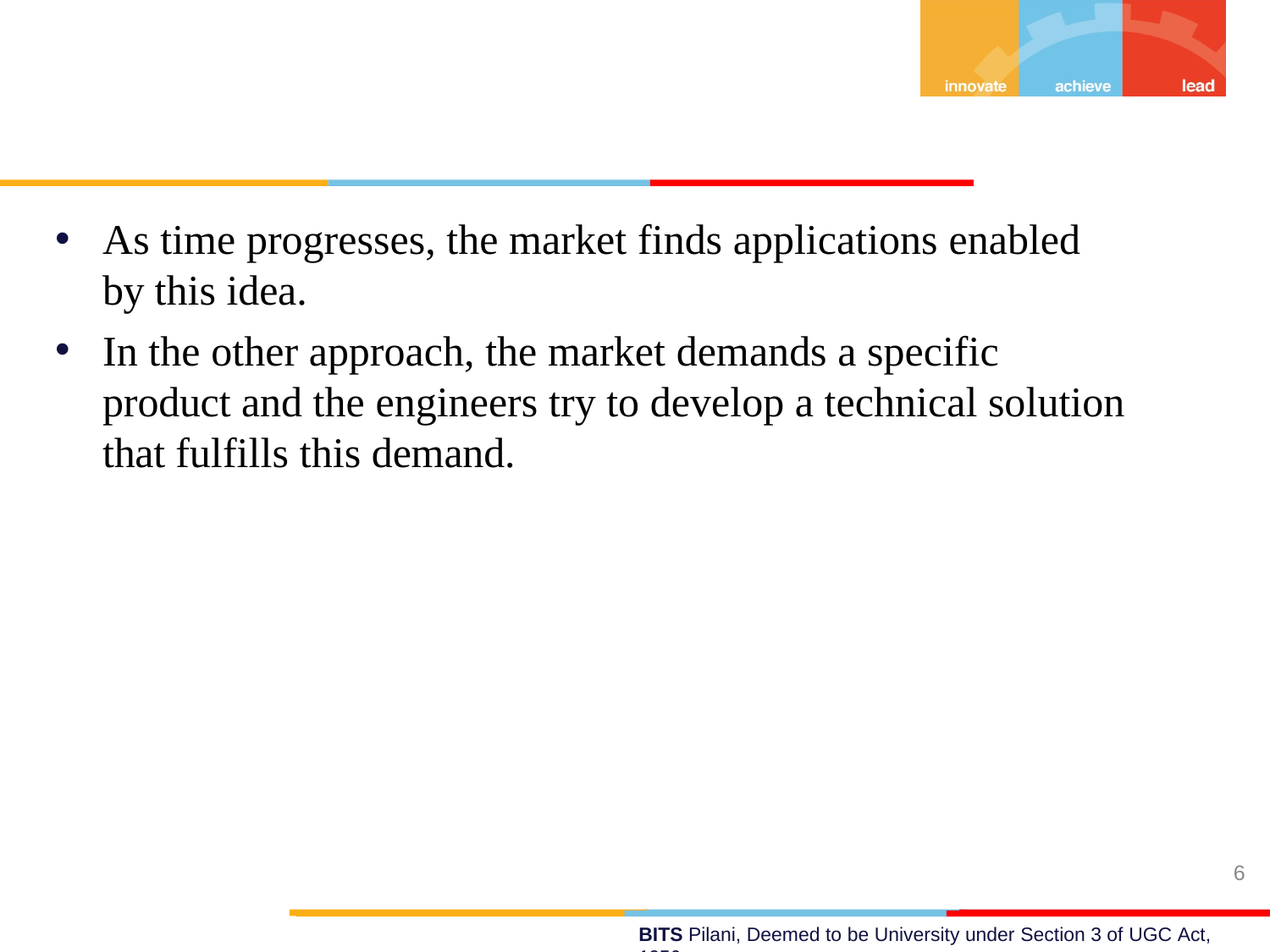

As time progresses, the market finds applications enabled by this idea.
In the other approach, the market demands a specific product and the engineers try to develop a technical solution that fulfills this demand.
6
BITS Pilani, Deemed to be University under Section 3 of UGC Act, 1956